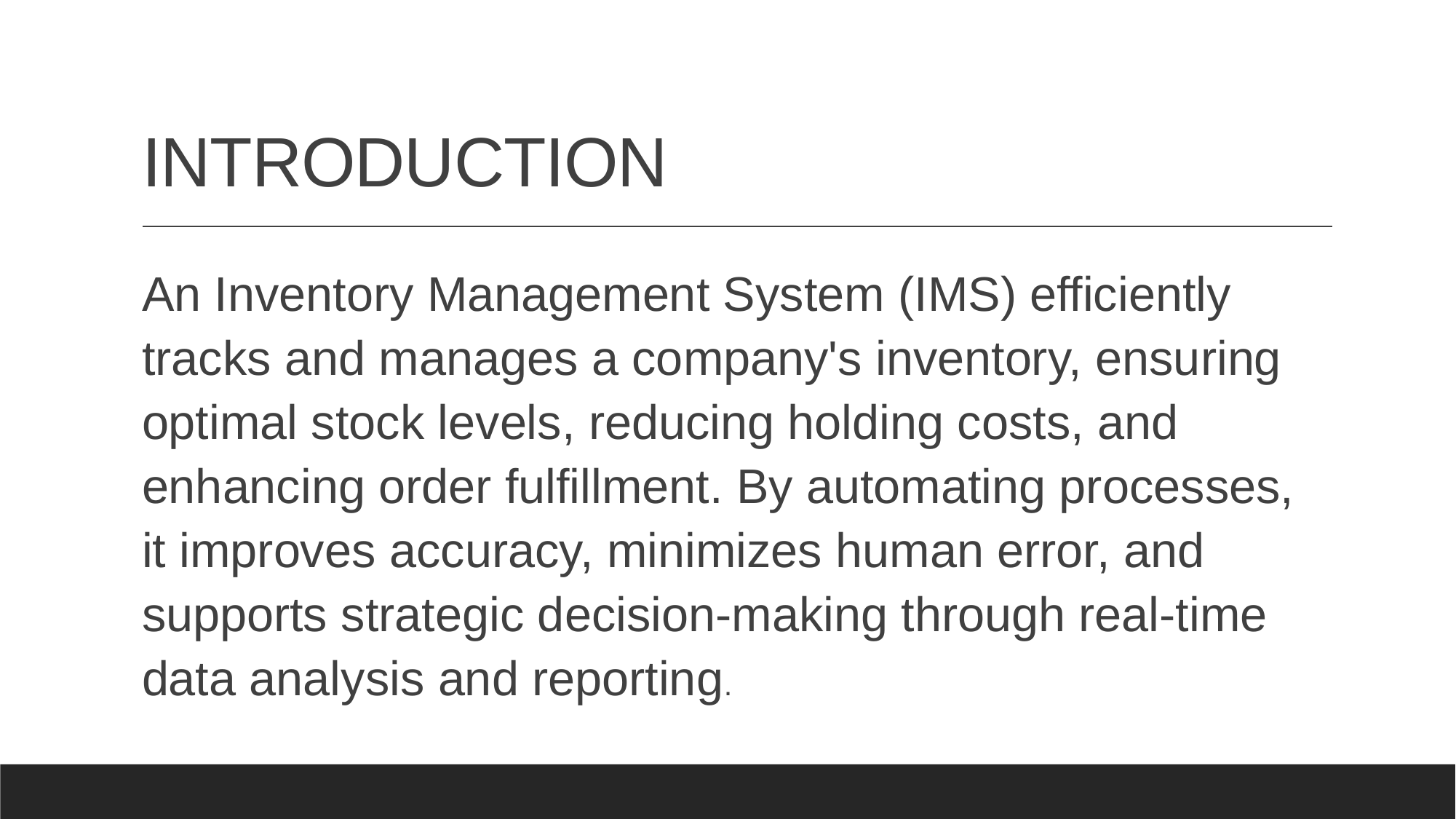

# INTRODUCTION
An Inventory Management System (IMS) efficiently tracks and manages a company's inventory, ensuring optimal stock levels, reducing holding costs, and enhancing order fulfillment. By automating processes, it improves accuracy, minimizes human error, and supports strategic decision-making through real-time data analysis and reporting.